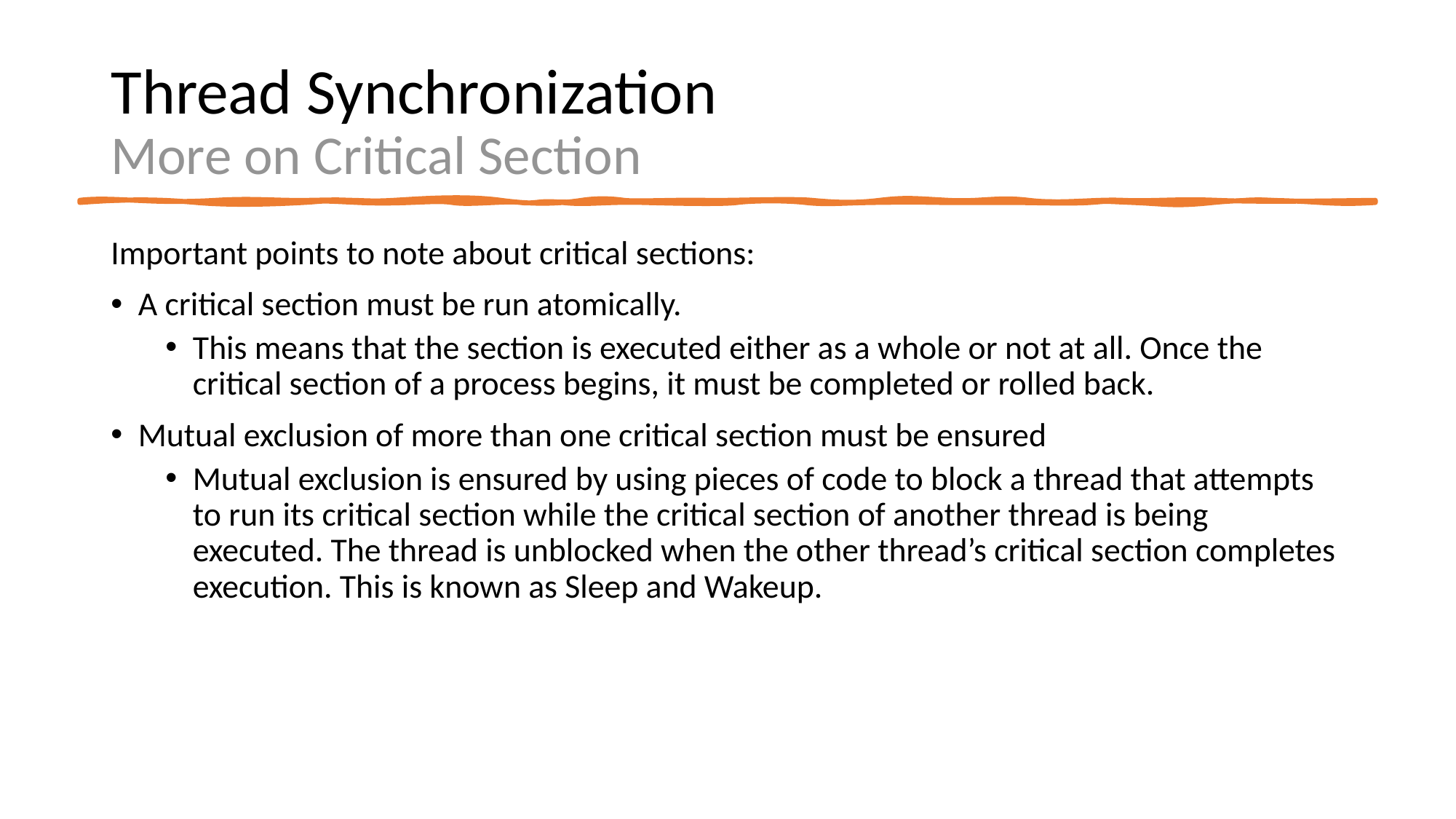

# Thread Synchronization More on Critical Section

Important points to note about critical sections:
A critical section must be run atomically.
This means that the section is executed either as a whole or not at all. Once the critical section of a process begins, it must be completed or rolled back.
Mutual exclusion of more than one critical section must be ensured
Mutual exclusion is ensured by using pieces of code to block a thread that attempts to run its critical section while the critical section of another thread is being executed. The thread is unblocked when the other thread’s critical section completes execution. This is known as Sleep and Wakeup.